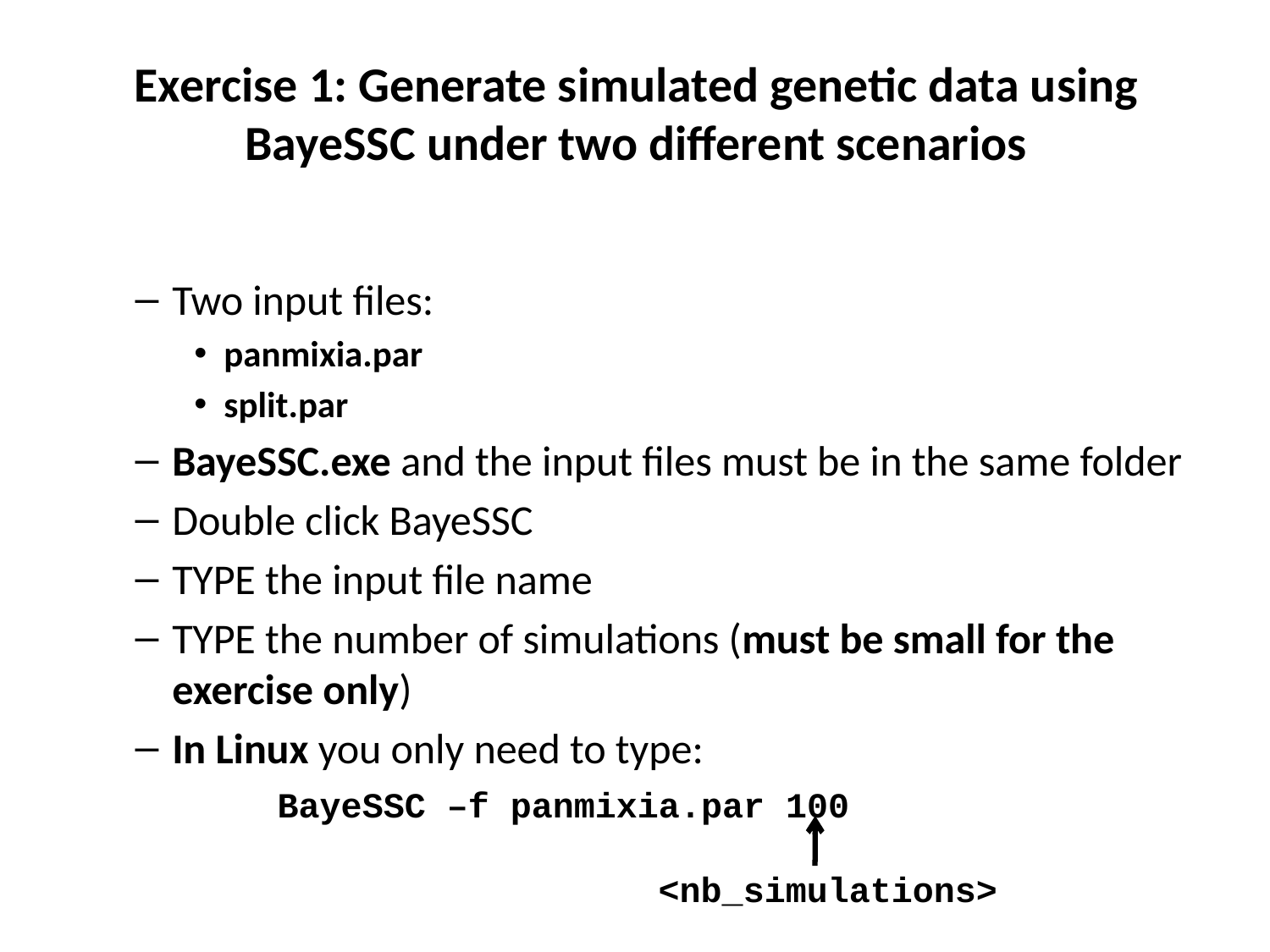

# Exercise 1: Generate simulated genetic data using BayeSSC under two different scenarios
Two input files:
panmixia.par
split.par
BayeSSC.exe and the input files must be in the same folder
Double click BayeSSC
TYPE the input file name
TYPE the number of simulations (must be small for the exercise only)
In Linux you only need to type:

BayeSSC –f panmixia.par 100

			<nb_simulations>